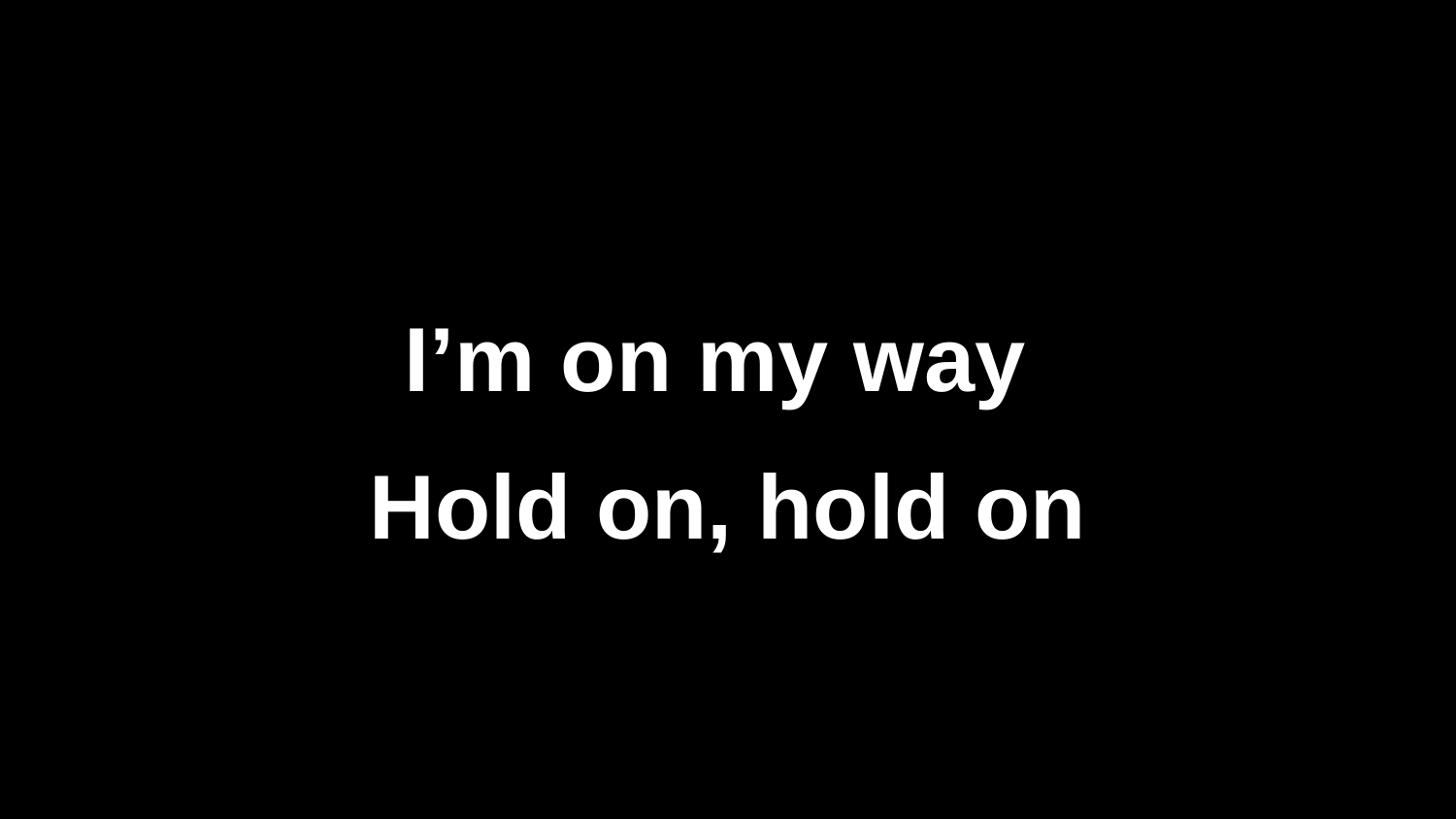

I’m on my way
Hold on, hold on